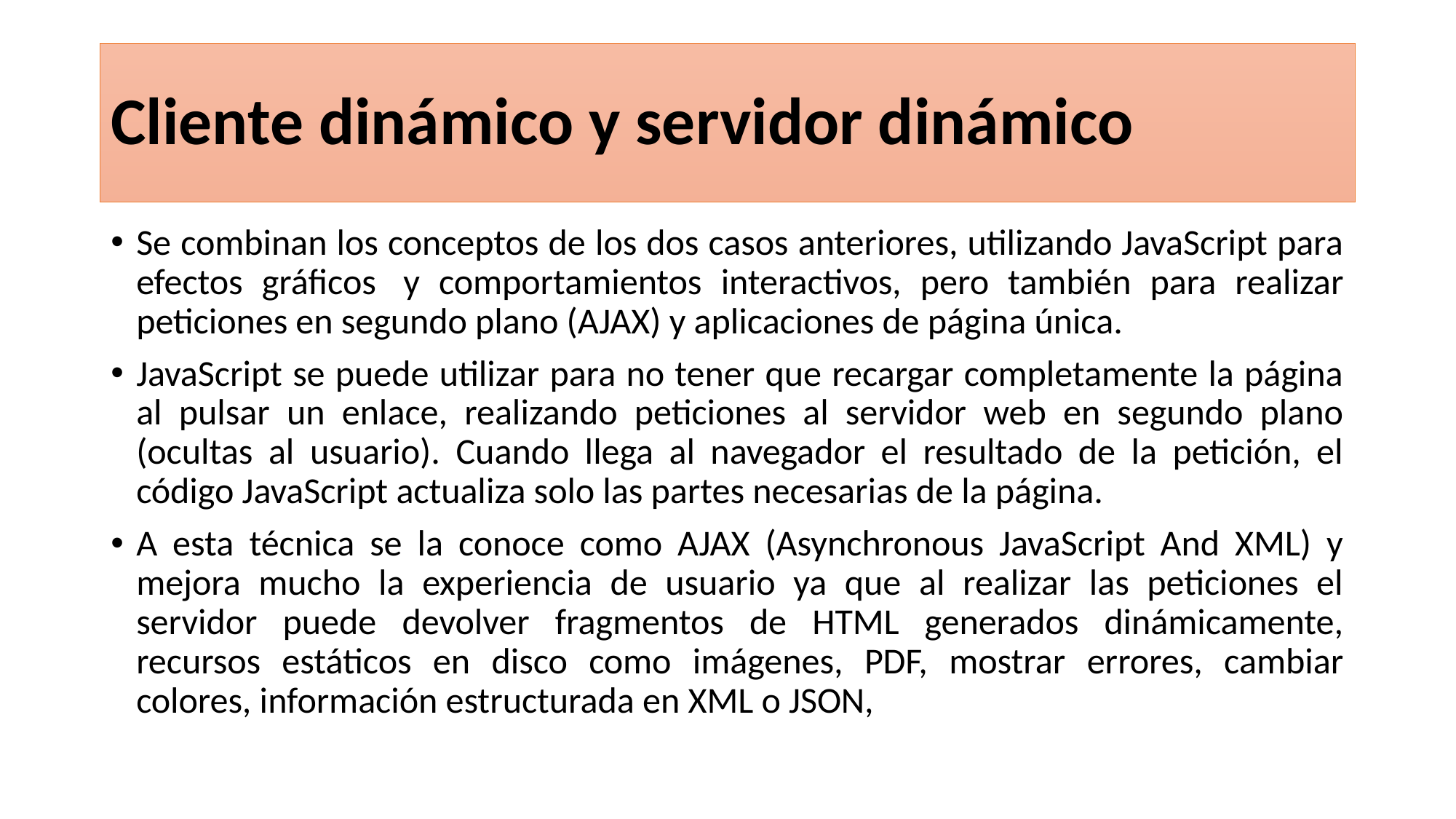

# Cliente dinámico y servidor dinámico
Se combinan los conceptos de los dos casos anteriores, utilizando JavaScript para efectos gráficos  y comportamientos interactivos, pero también para realizar peticiones en segundo plano (AJAX) y aplicaciones de página única.
JavaScript se puede utilizar para no tener que recargar completamente la página al pulsar un enlace, realizando peticiones al servidor web en segundo plano (ocultas al usuario). Cuando llega al navegador el resultado de la petición, el código JavaScript actualiza solo las partes necesarias de la página.
A esta técnica se la conoce como AJAX (Asynchronous JavaScript And XML) y mejora mucho la experiencia de usuario ya que al realizar las peticiones el servidor puede devolver fragmentos de HTML generados dinámicamente, recursos estáticos en disco como imágenes, PDF, mostrar errores, cambiar colores, información estructurada en XML o JSON,